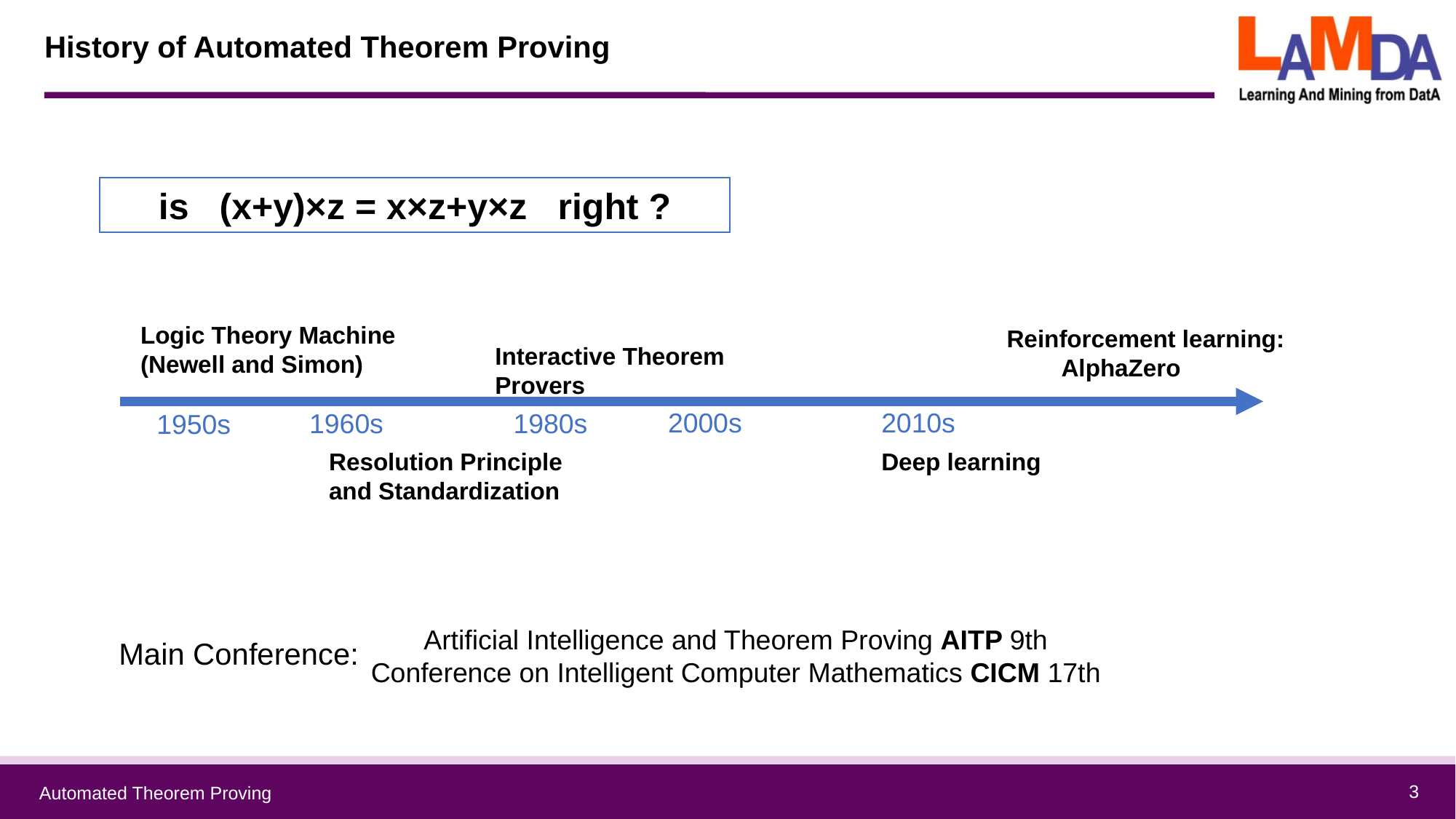

# History of Automated Theorem Proving
is   (x+y)×z = x×z+y×z   right ?
Logic Theory Machine
(Newell and Simon)

Reinforcement learning:
AlphaZero
Interactive Theorem Provers
2000s
2010s
1960s
1980s
1950s
Deep learning
Resolution Principle and Standardization
Artificial Intelligence and Theorem Proving AITP 9th
Conference on Intelligent Computer Mathematics CICM 17th
Main Conference: